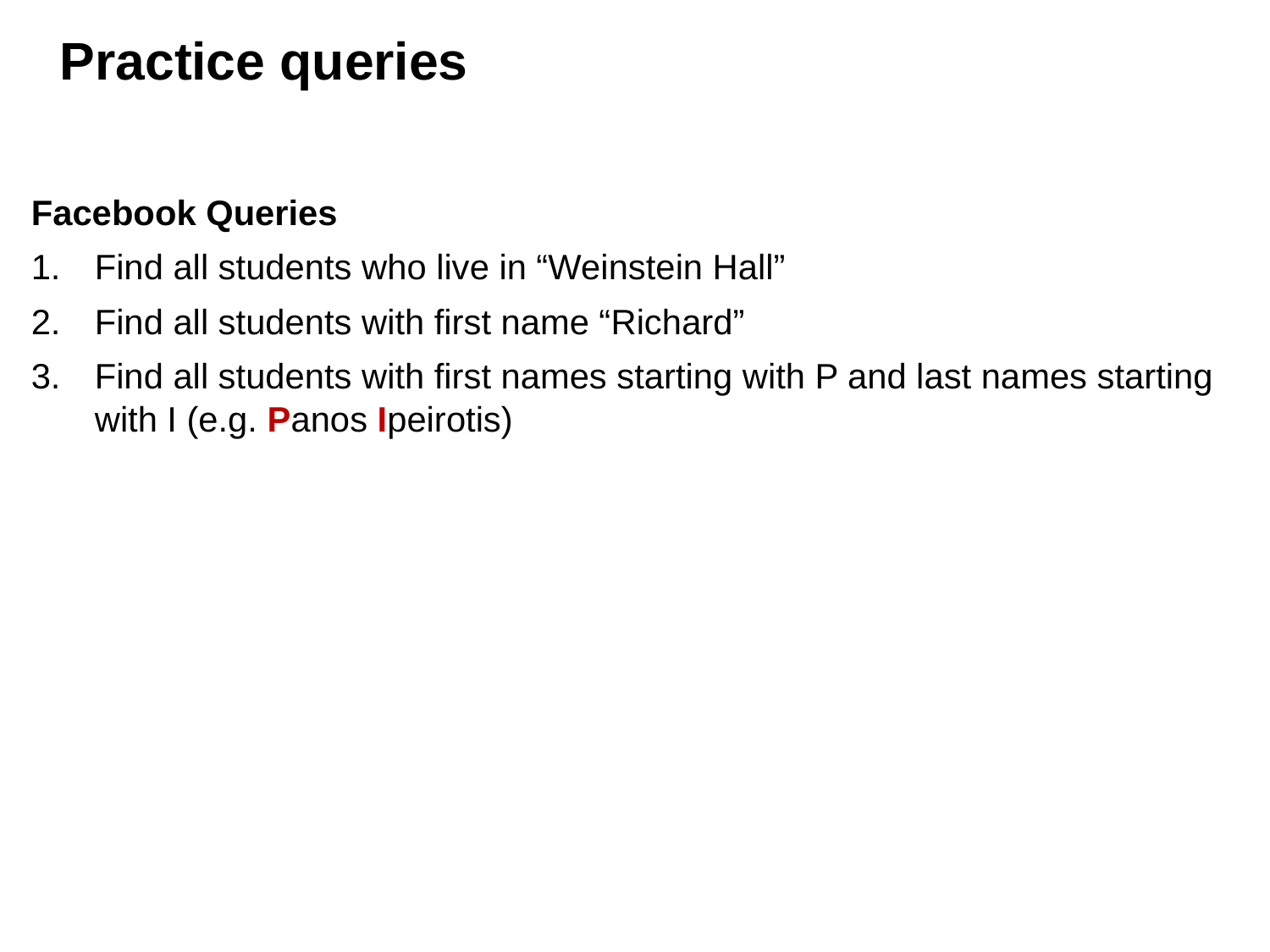

Practice queries
Facebook Queries
Find all students who live in “Weinstein Hall”
Find all students with first name “Richard”
Find all students with first names starting with P and last names starting with I (e.g. Panos Ipeirotis)